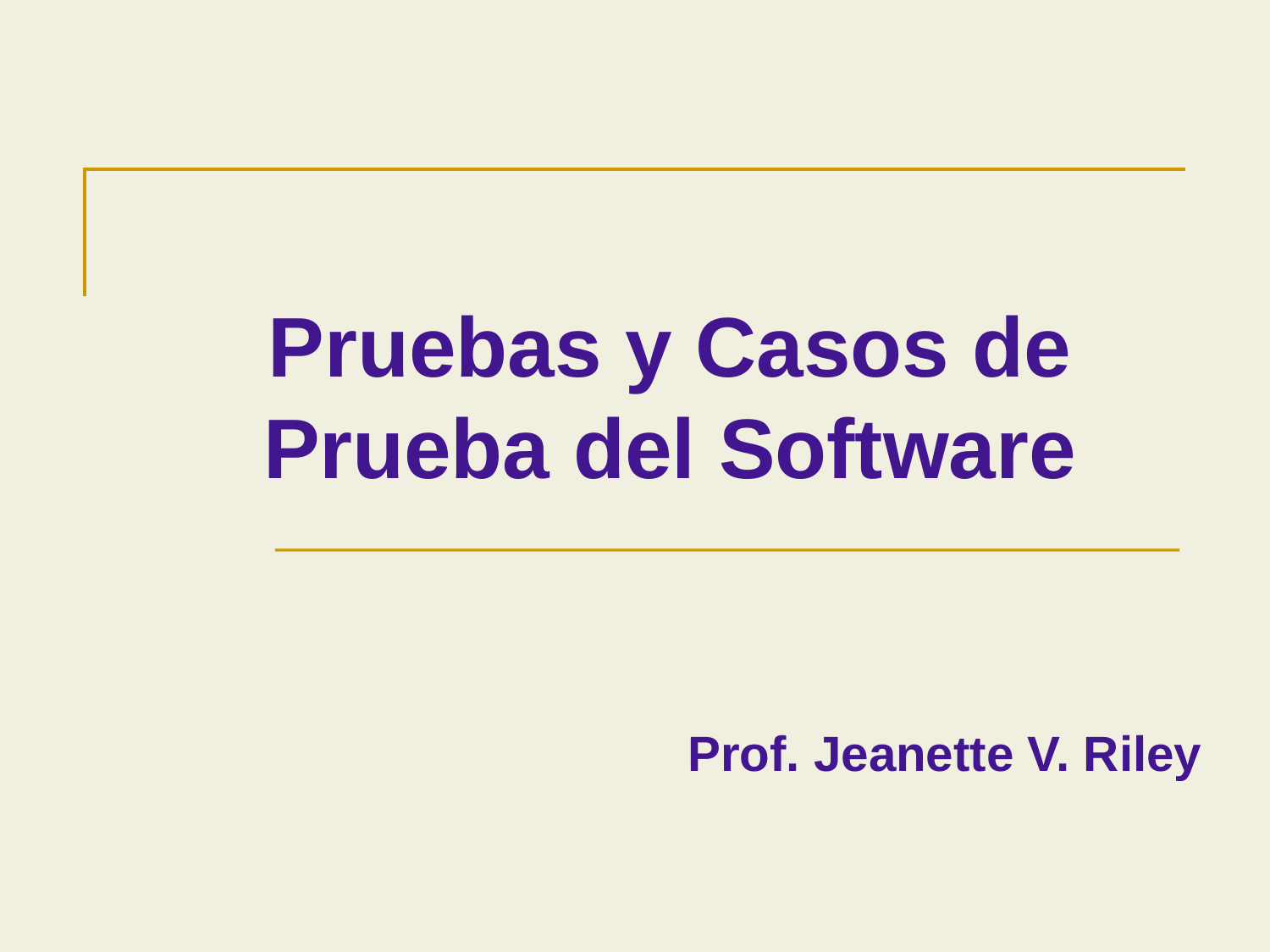

#
Pruebas y Casos de Prueba del Software

Prof. Jeanette V. Riley